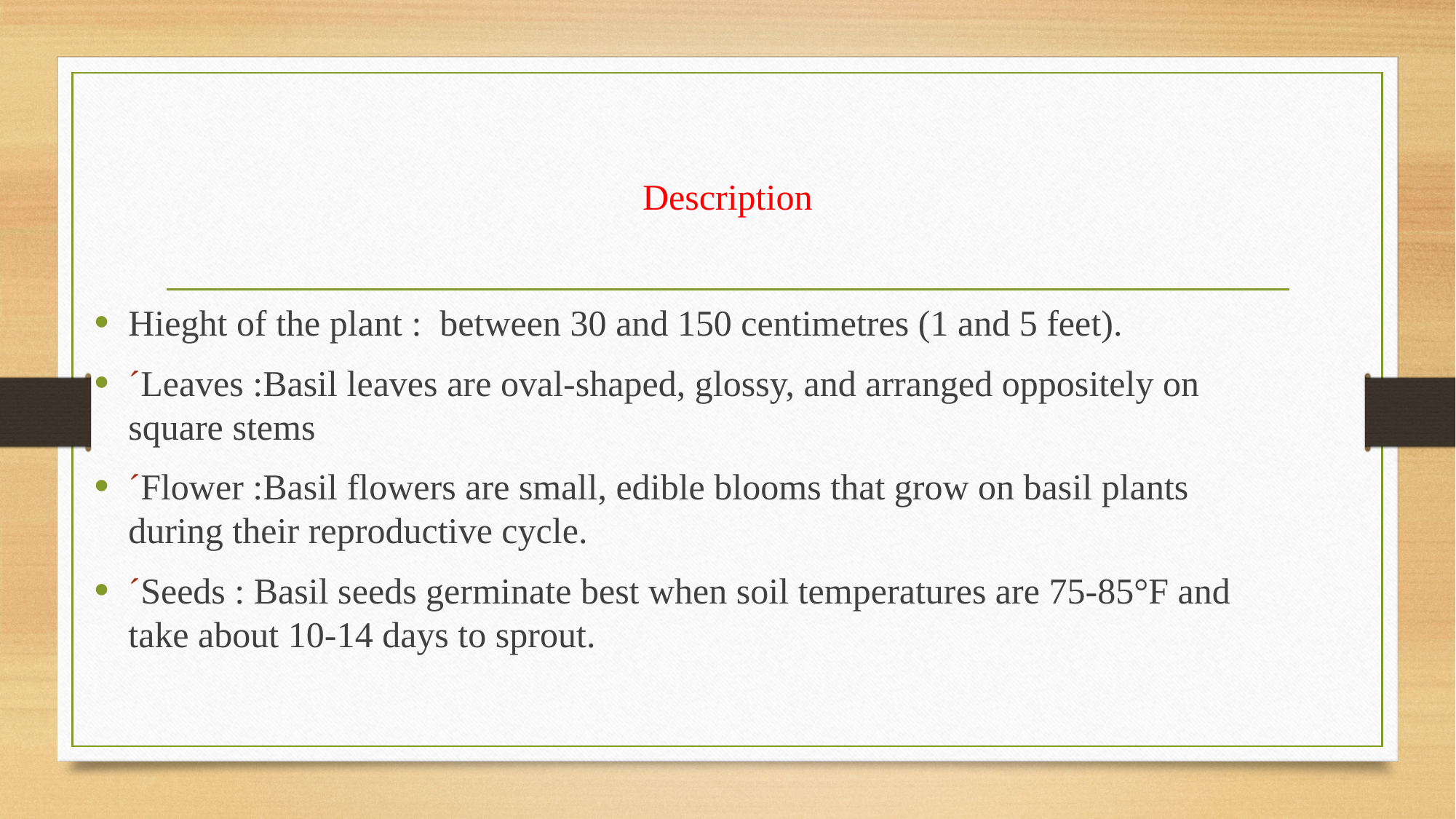

# Description

Hieght of the plant :  between 30 and 150 centimetres (1 and 5 feet).
´Leaves :Basil leaves are oval-shaped, glossy, and arranged oppositely on square stems
´Flower :Basil flowers are small, edible blooms that grow on basil plants during their reproductive cycle.
´Seeds : Basil seeds germinate best when soil temperatures are 75-85°F and take about 10-14 days to sprout.